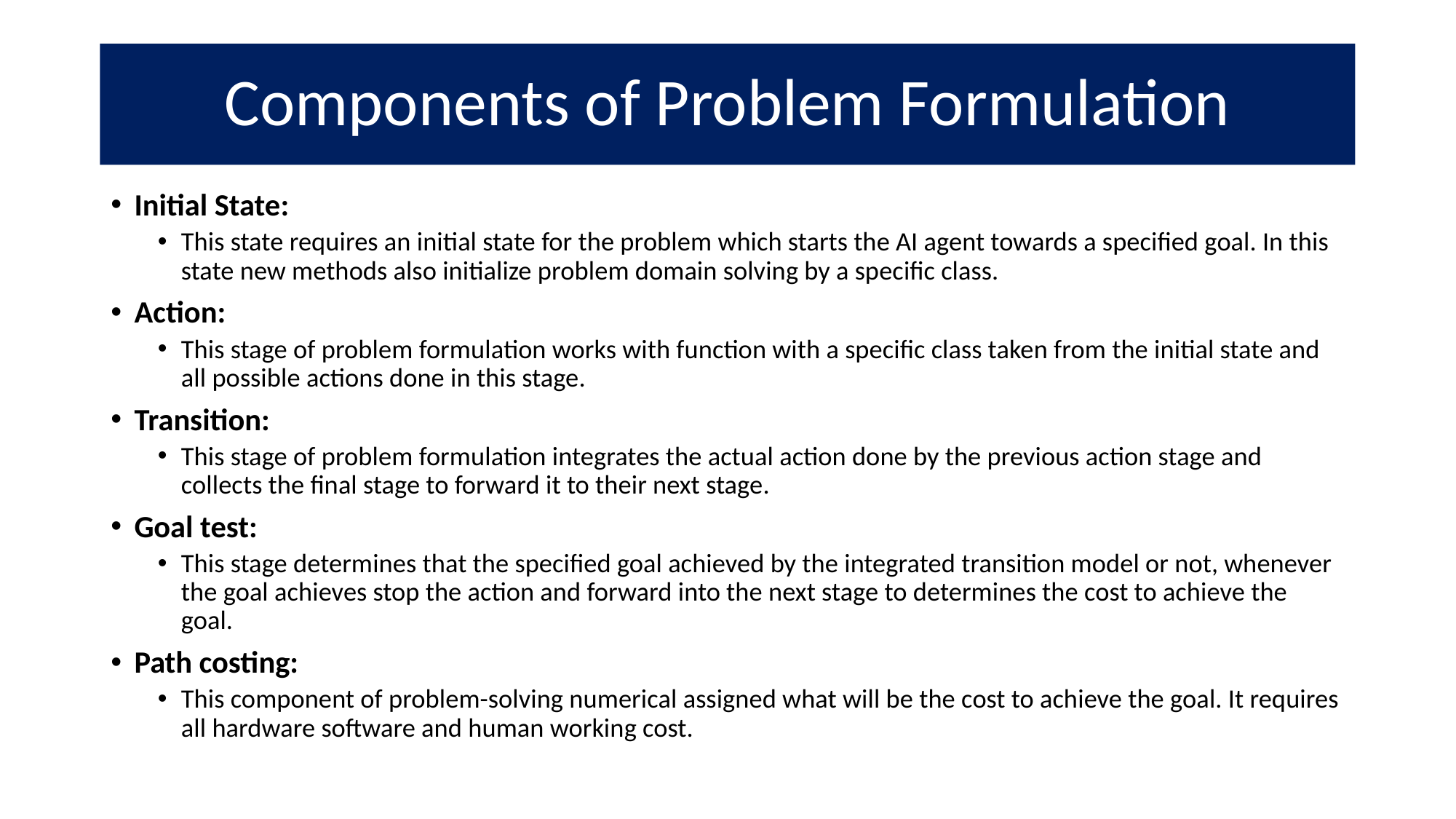

# Components of Problem Formulation
Initial State:
This state requires an initial state for the problem which starts the AI agent towards a specified goal. In this state new methods also initialize problem domain solving by a specific class.
Action:
This stage of problem formulation works with function with a specific class taken from the initial state and all possible actions done in this stage.
Transition:
This stage of problem formulation integrates the actual action done by the previous action stage and collects the final stage to forward it to their next stage.
Goal test:
This stage determines that the specified goal achieved by the integrated transition model or not, whenever the goal achieves stop the action and forward into the next stage to determines the cost to achieve the goal.
Path costing:
This component of problem-solving numerical assigned what will be the cost to achieve the goal. It requires all hardware software and human working cost.